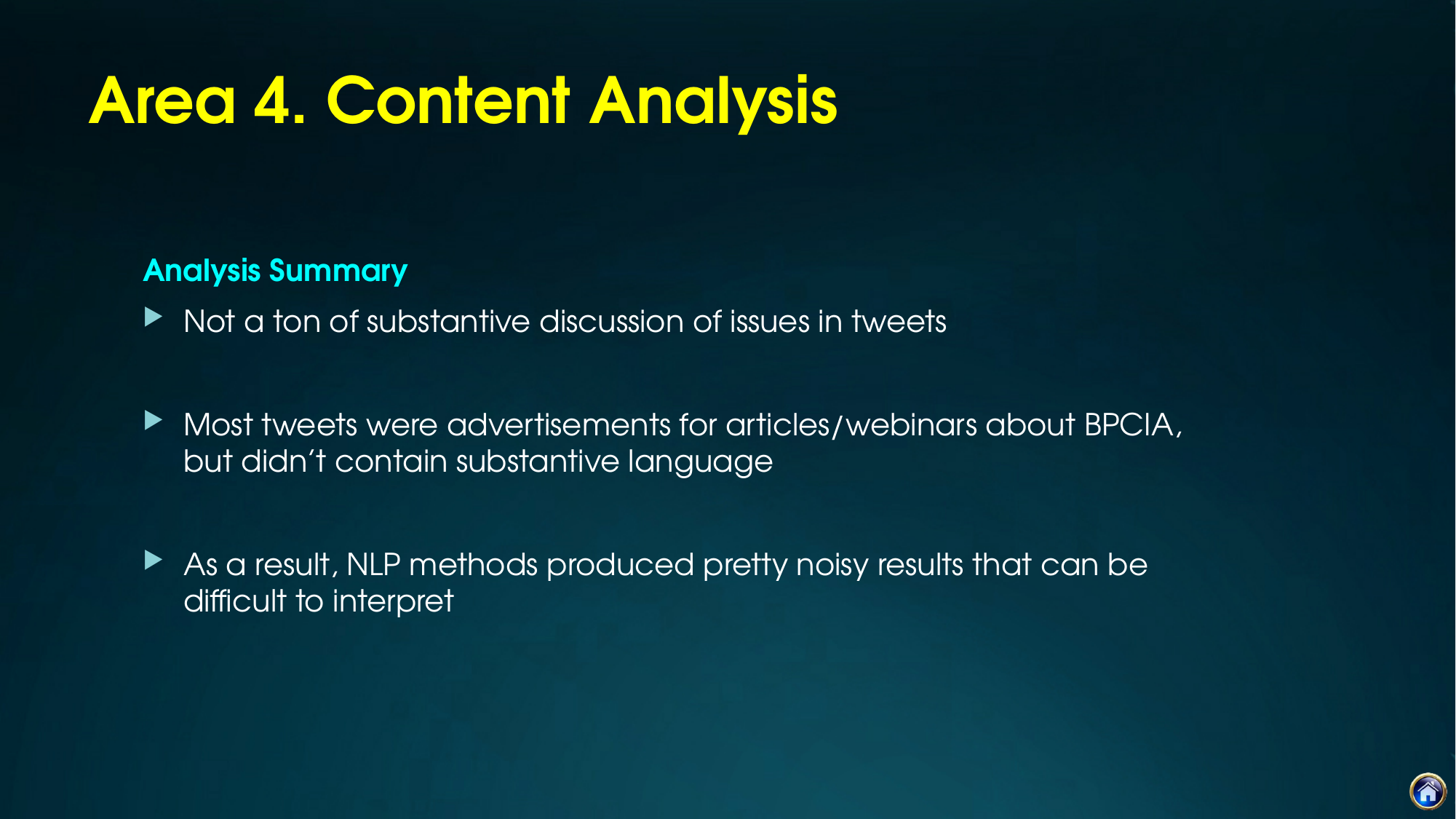

# Area 4. Content Analysis
Analysis Summary
Not a ton of substantive discussion of issues in tweets

Most tweets were advertisements for articles/webinars about BPCIA, but didn’t contain substantive language

As a result, NLP methods produced pretty noisy results that can be difficult to interpret